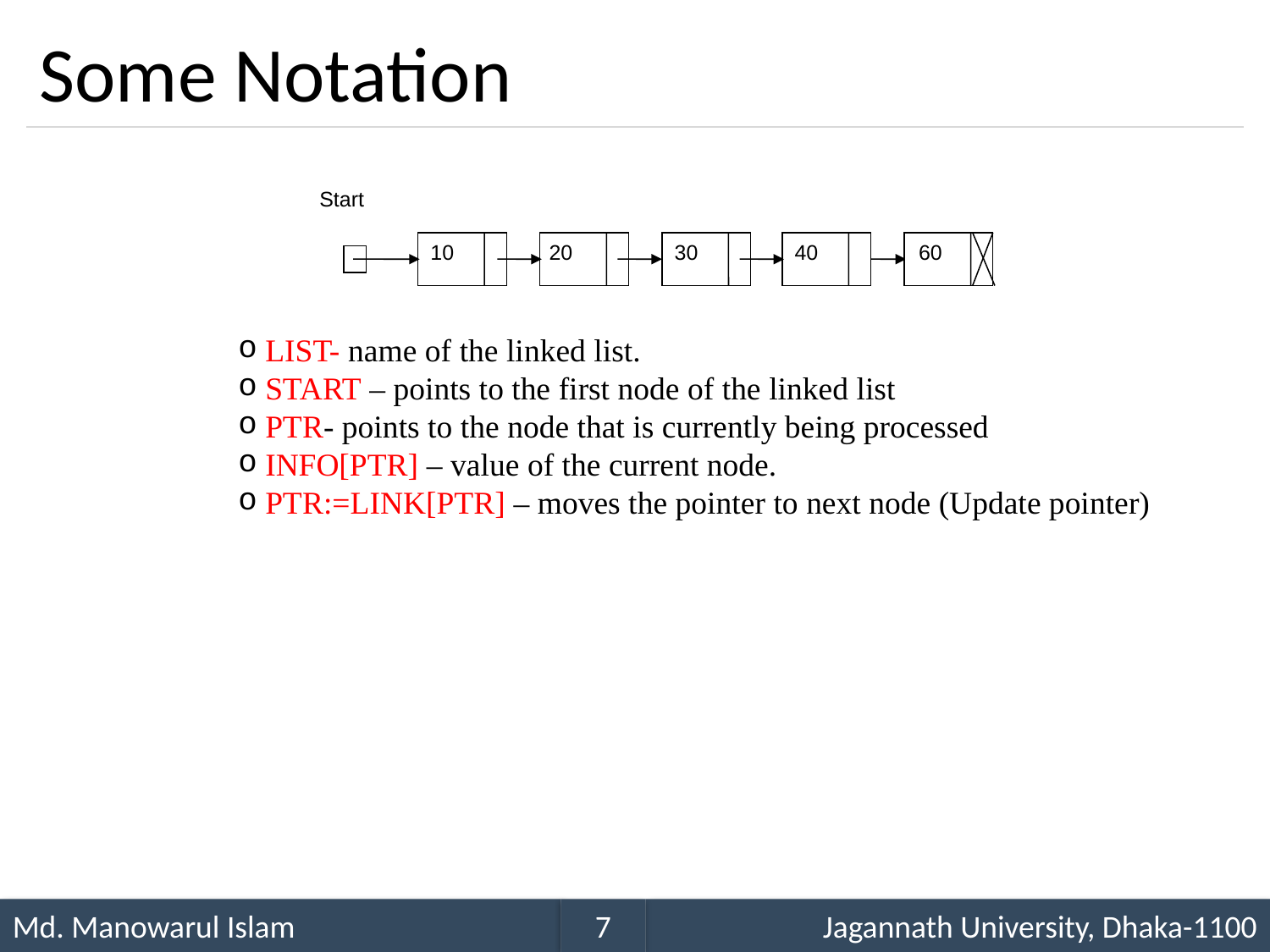

# Some Notation
Start

10
 20

30

40

60

 LIST- name of the linked list.
 START – points to the first node of the linked list
 PTR- points to the node that is currently being processed
 INFO[PTR] – value of the current node.
 PTR:=LINK[PTR] – moves the pointer to next node (Update pointer)